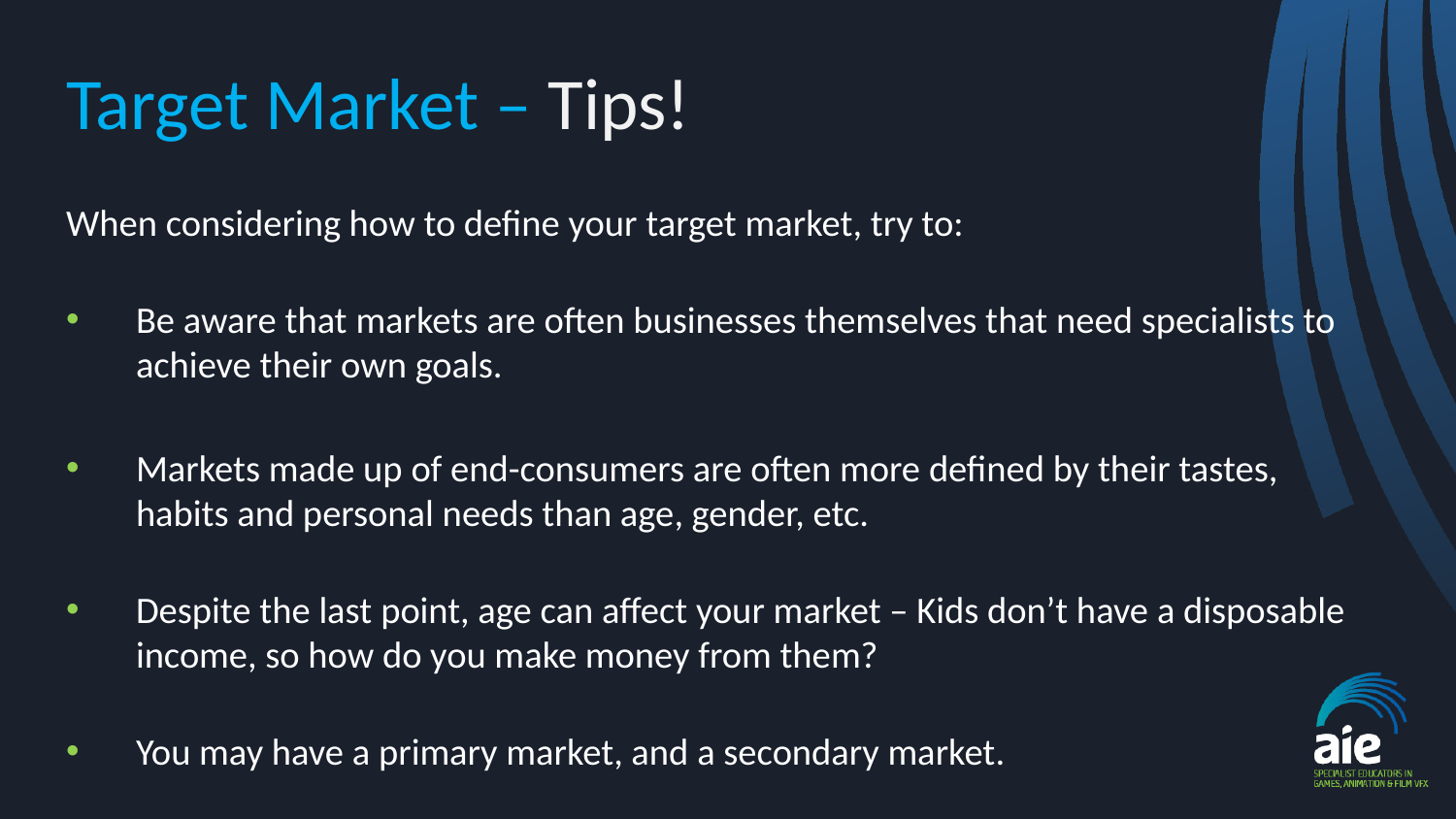

# Target Market – Tips!
When considering how to define your target market, try to:
Be aware that markets are often businesses themselves that need specialists to achieve their own goals.

Markets made up of end-consumers are often more defined by their tastes, habits and personal needs than age, gender, etc.
Despite the last point, age can affect your market – Kids don’t have a disposable income, so how do you make money from them?
You may have a primary market, and a secondary market.